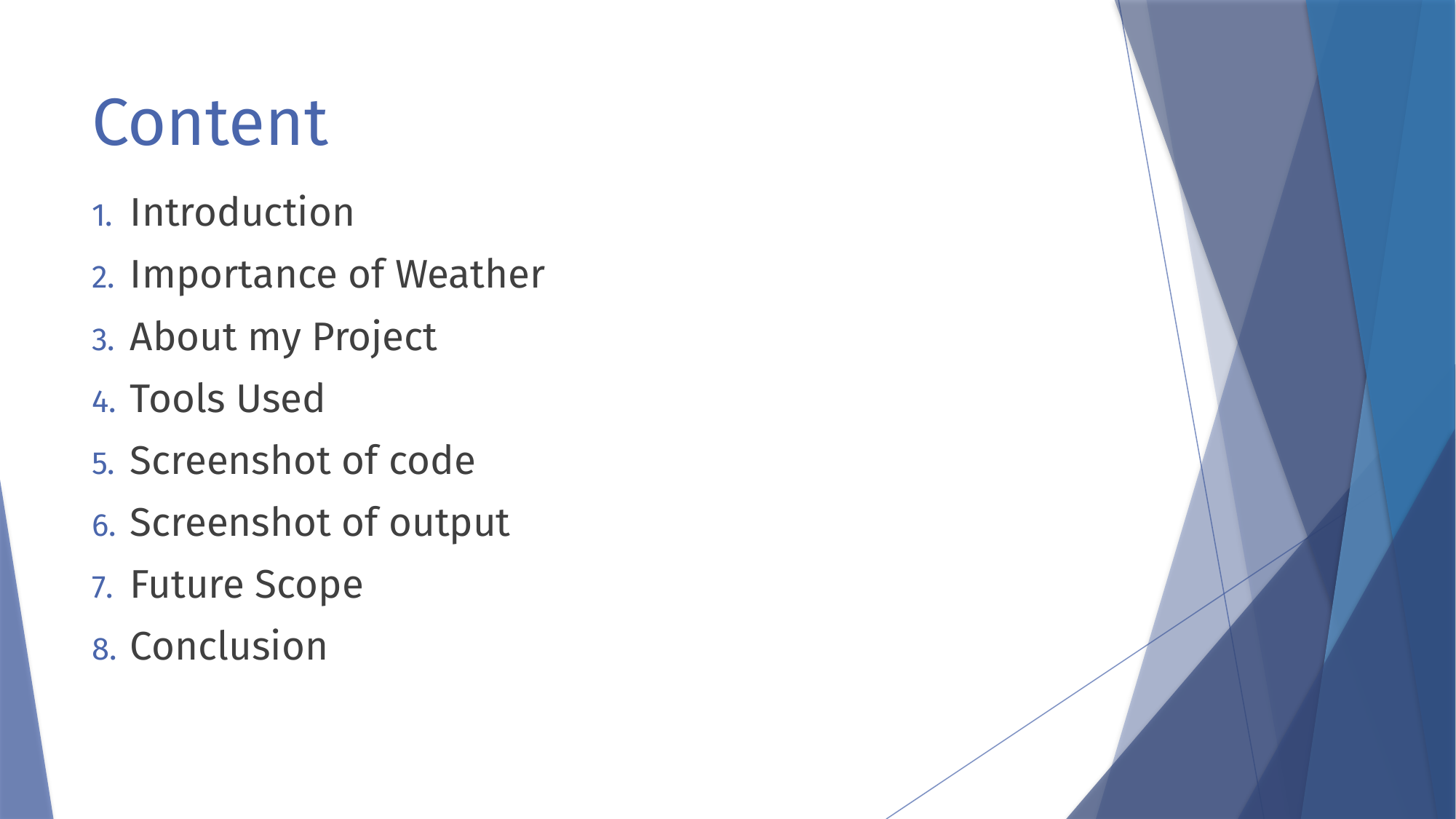

# Content
Introduction
Importance of Weather
About my Project
Tools Used
Screenshot of code
Screenshot of output
Future Scope
Conclusion